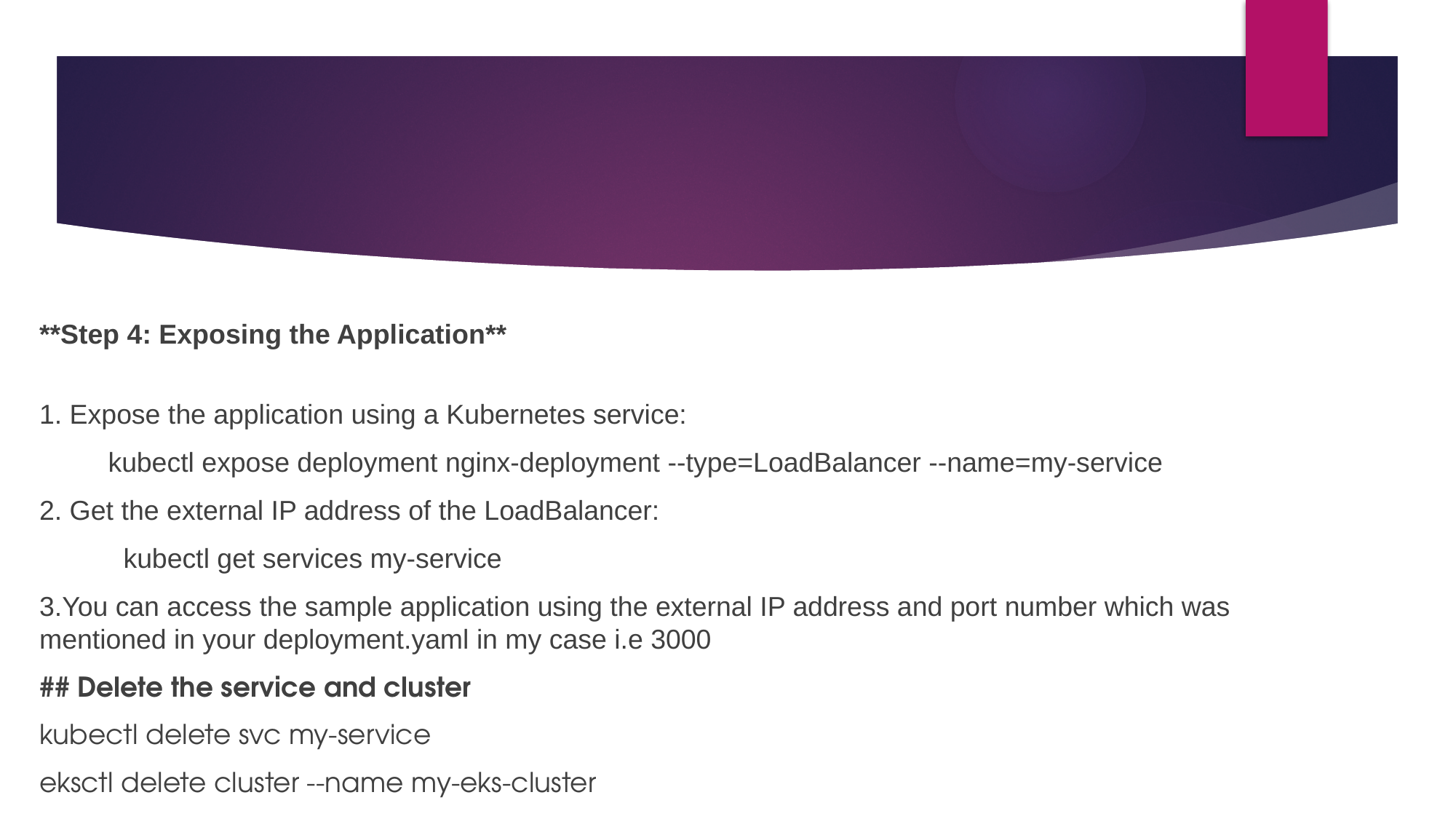

#
**Step 4: Exposing the Application**
1. Expose the application using a Kubernetes service:
         kubectl expose deployment nginx-deployment --type=LoadBalancer --name=my-service
2. Get the external IP address of the LoadBalancer:
           kubectl get services my-service
3.You can access the sample application using the external IP address and port number which was mentioned in your deployment.yaml in my case i.e 3000
## Delete the service and cluster
kubectl delete svc my-service
eksctl delete cluster --name my-eks-cluster